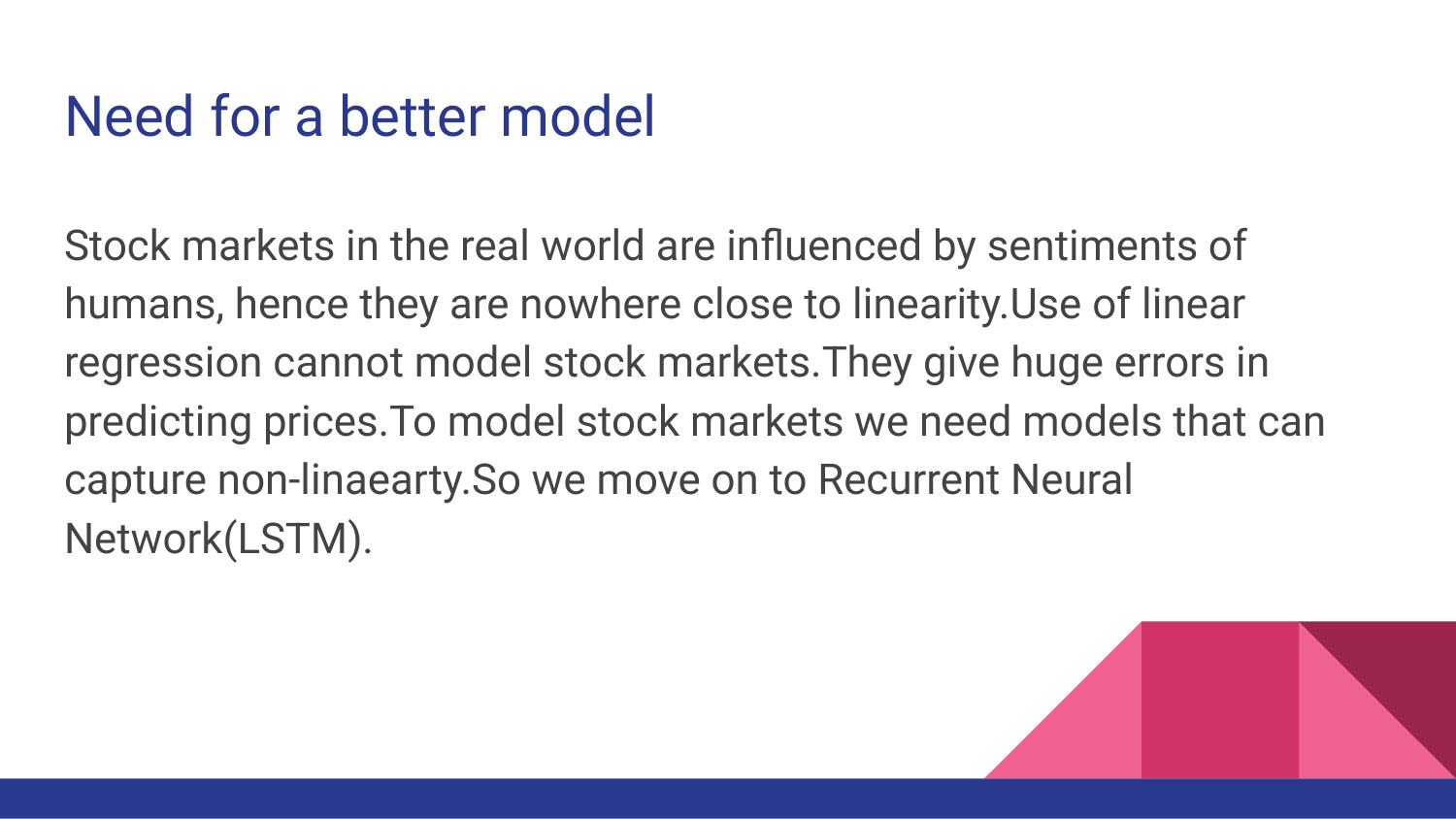

# Need for a better model
Stock markets in the real world are influenced by sentiments of humans, hence they are nowhere close to linearity.Use of linear regression cannot model stock markets.They give huge errors in predicting prices.To model stock markets we need models that can capture non-linaearty.So we move on to Recurrent Neural Network(LSTM).